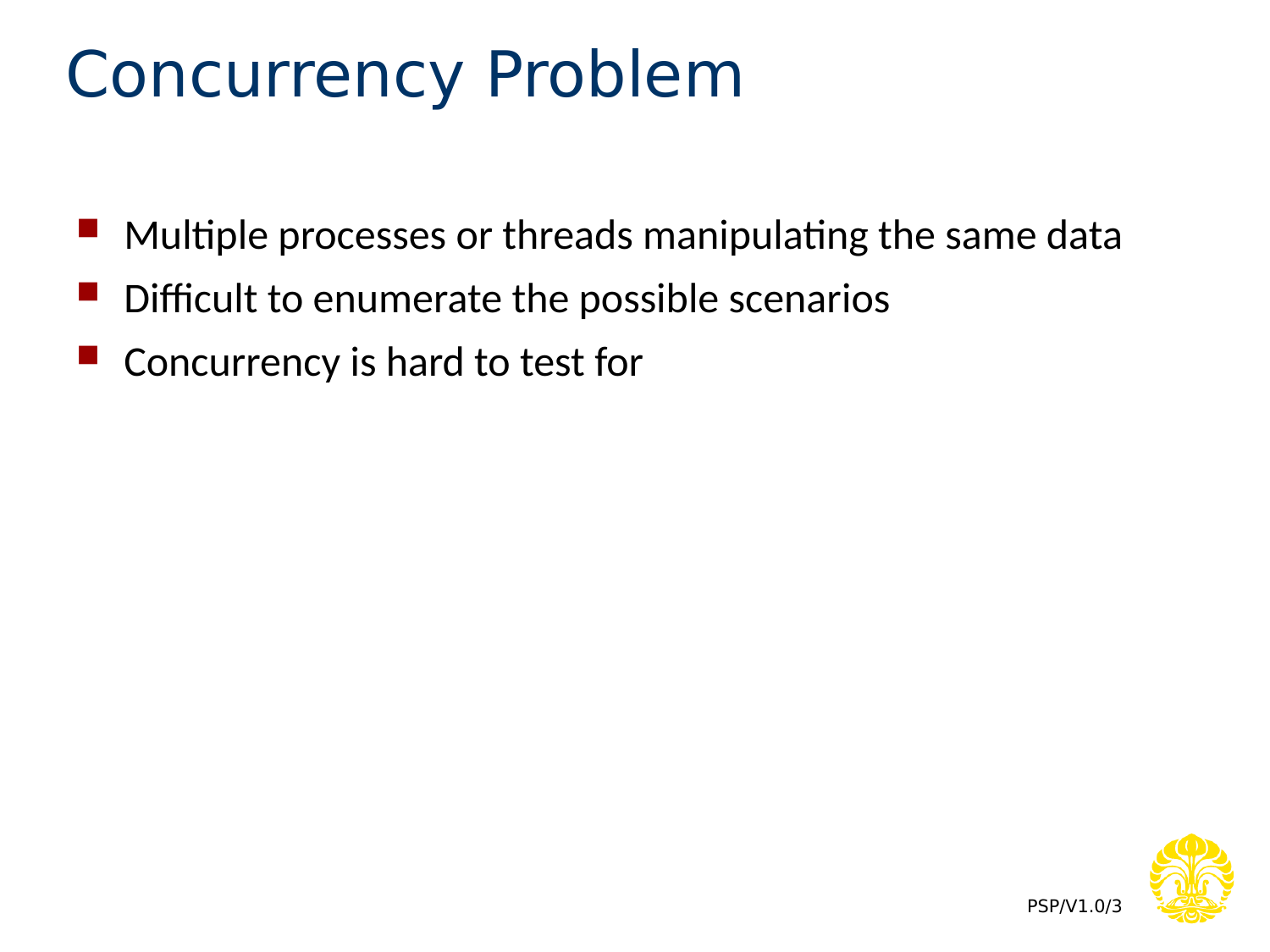

# Concurrency Problem

Multiple processes or threads manipulating the same data
Difficult to enumerate the possible scenarios
Concurrency is hard to test for